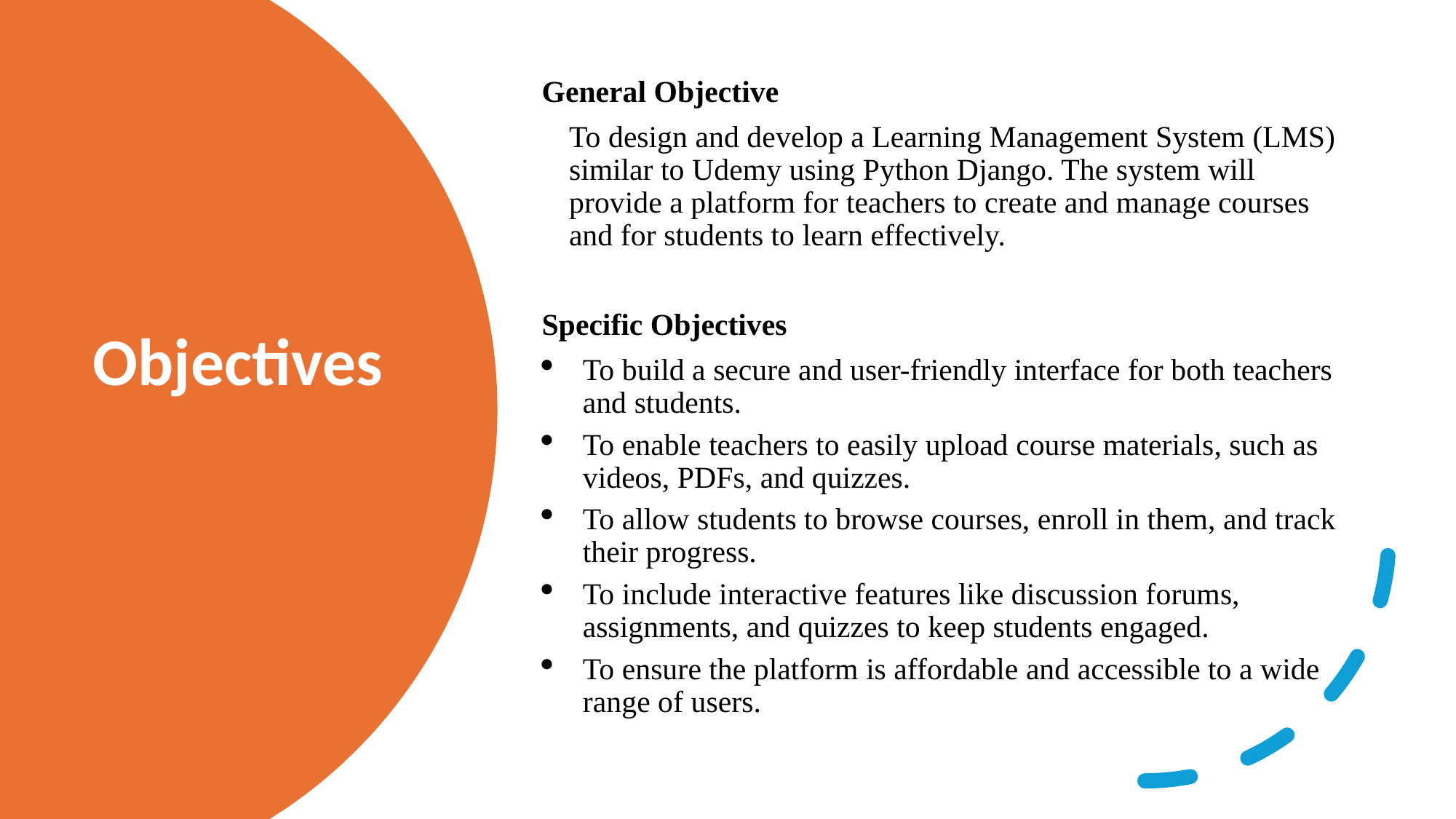

General Objective
To design and develop a Learning Management System (LMS) similar to Udemy using Python Django. The system will provide a platform for teachers to create and manage courses and for students to learn effectively.

Specific Objectives
To build a secure and user-friendly interface for both teachers and students.
To enable teachers to easily upload course materials, such as videos, PDFs, and quizzes.
To allow students to browse courses, enroll in them, and track their progress.
To include interactive features like discussion forums, assignments, and quizzes to keep students engaged.
To ensure the platform is affordable and accessible to a wide range of users.

# Objectives